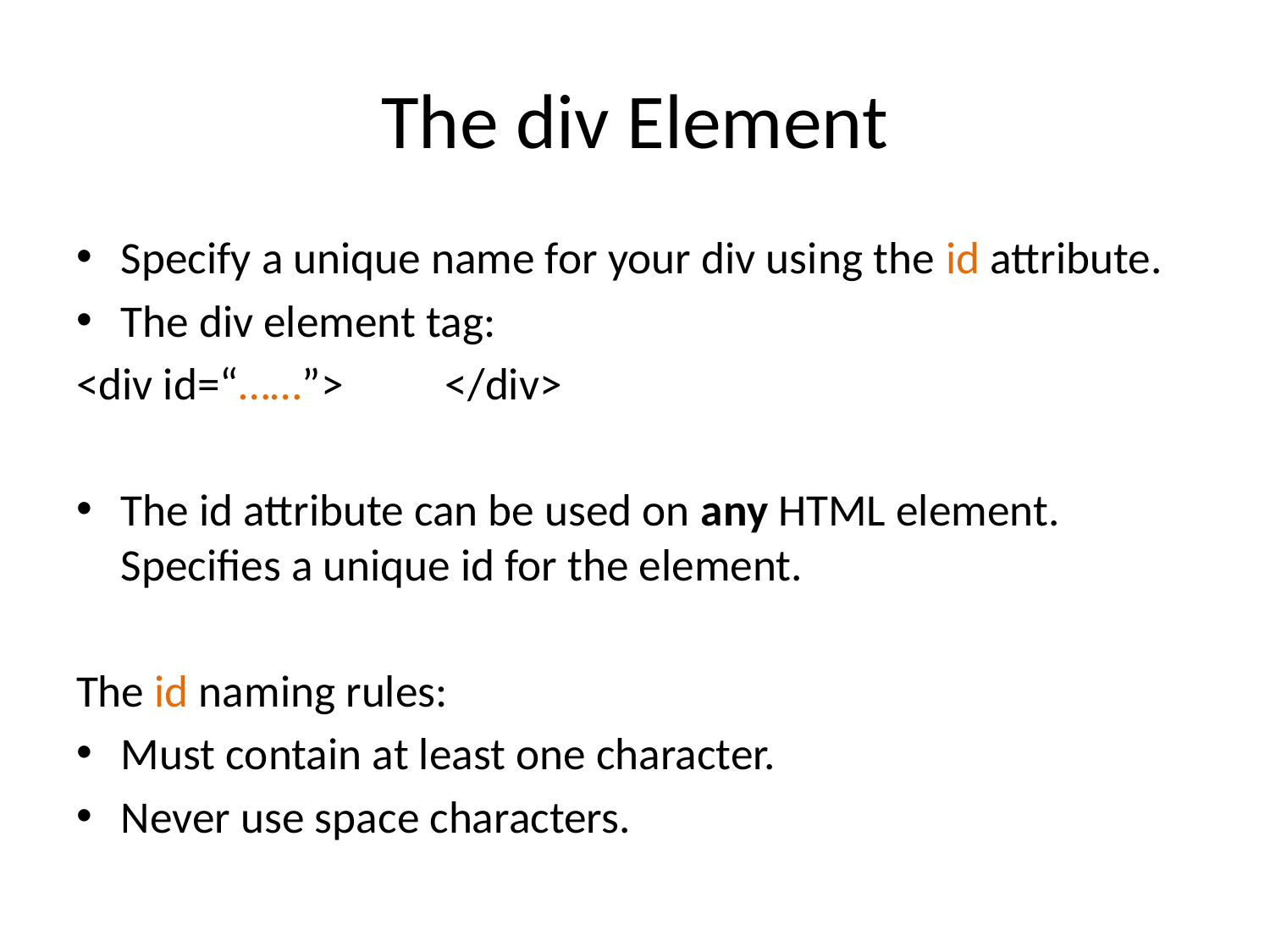

# The div Element
Specify a unique name for your div using the id attribute.
The div element tag:
<div id=“……”>          </div>

The id attribute can be used on any HTML element. Specifies a unique id for the element.

The id naming rules:
Must contain at least one character.
Never use space characters.